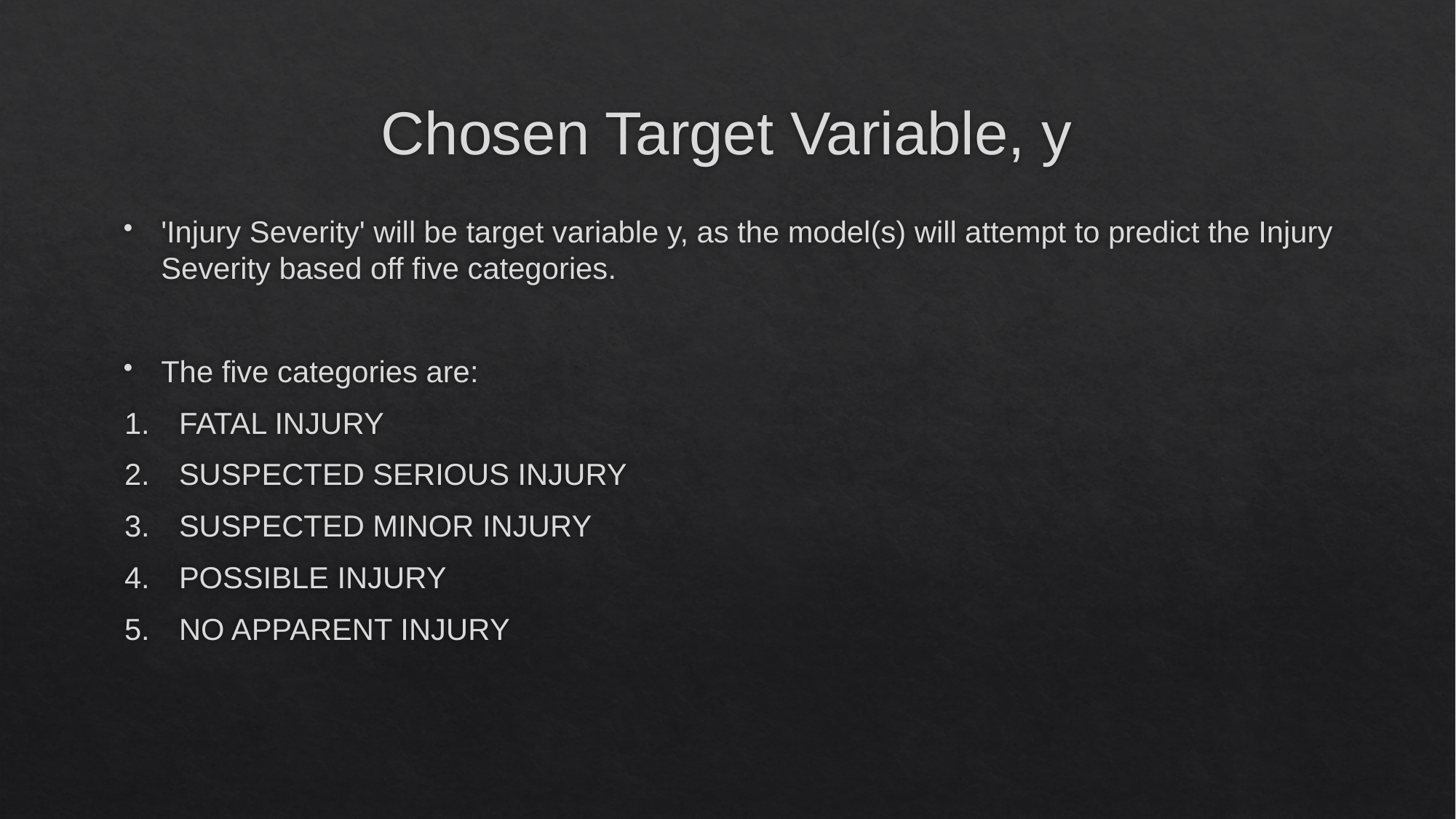

# Chosen Target Variable, y
'Injury Severity' will be target variable y, as the model(s) will attempt to predict the Injury Severity based off five categories.

The five categories are:
FATAL INJURY
SUSPECTED SERIOUS INJURY
SUSPECTED MINOR INJURY
POSSIBLE INJURY
NO APPARENT INJURY